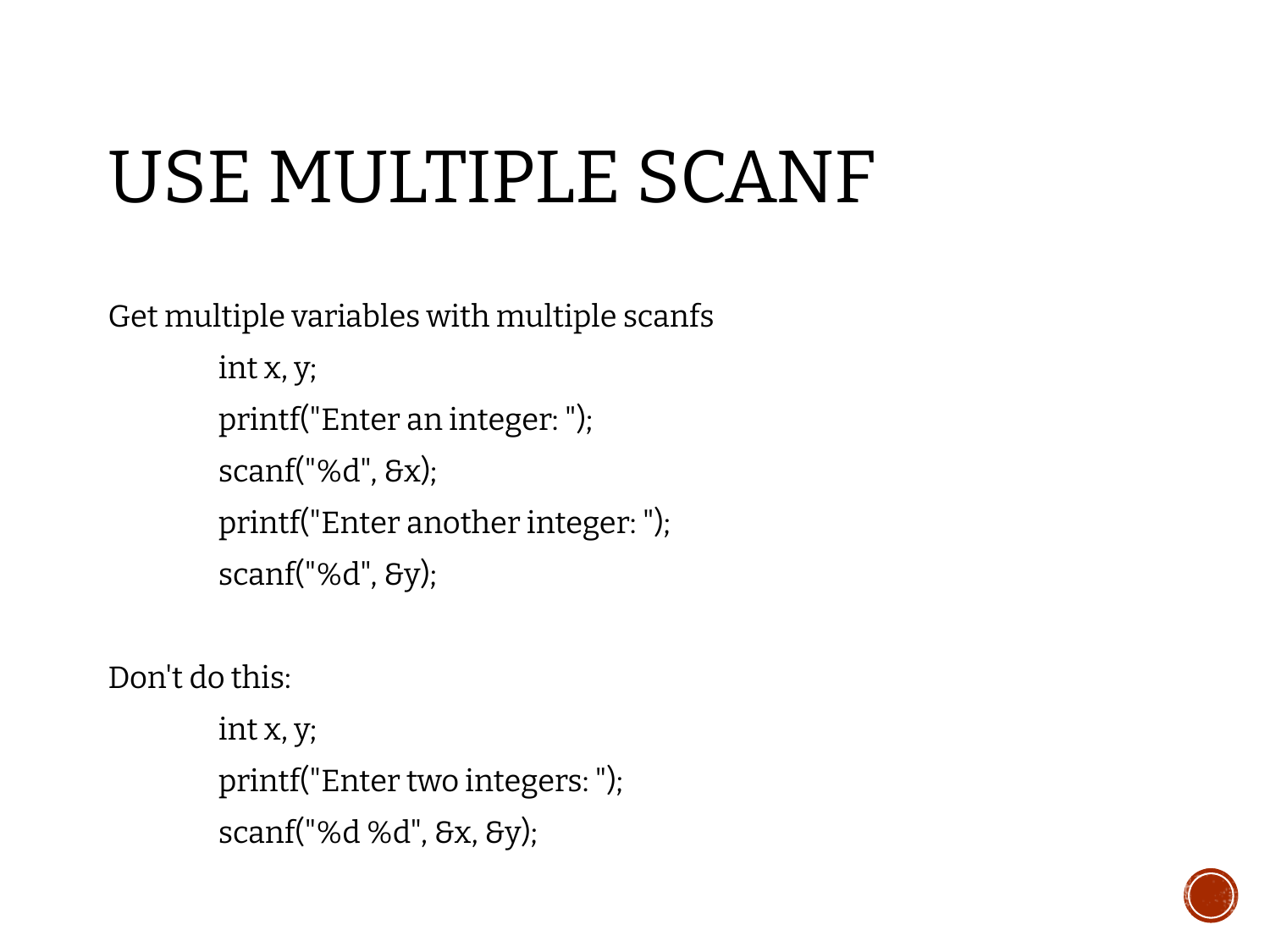

# Use multiple Scanf
Get multiple variables with multiple scanfs
	int x, y;
	printf("Enter an integer: ");
	scanf("%d", &x);
	printf("Enter another integer: ");
	scanf("%d", &y);

Don't do this:
	int x, y;
	printf("Enter two integers: ");
	scanf("%d %d", &x, &y);